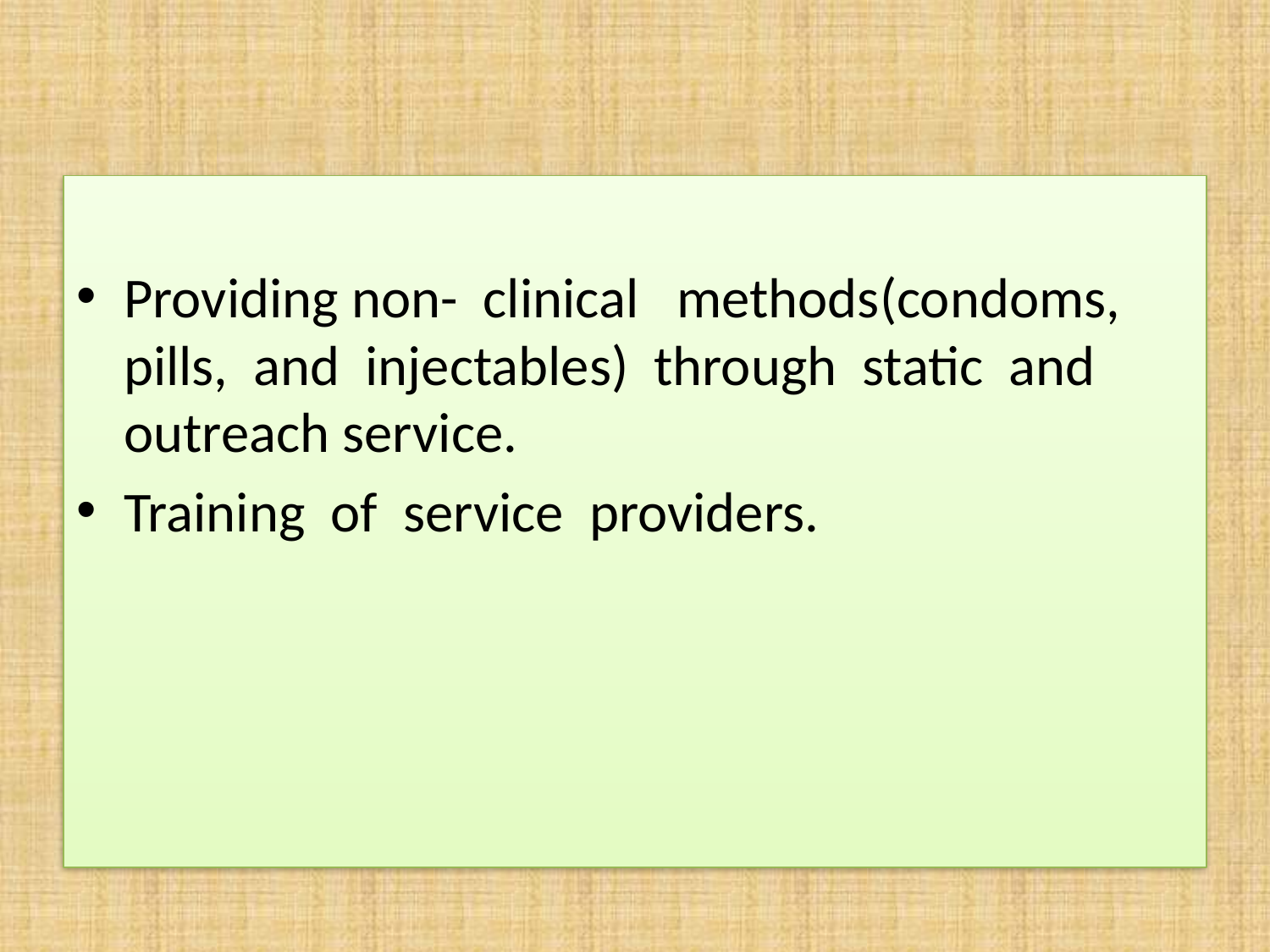

Providing non-  clinical   methods(condoms, pills,  and  injectables)  through  static  and  outreach service.
Training  of  service  providers.